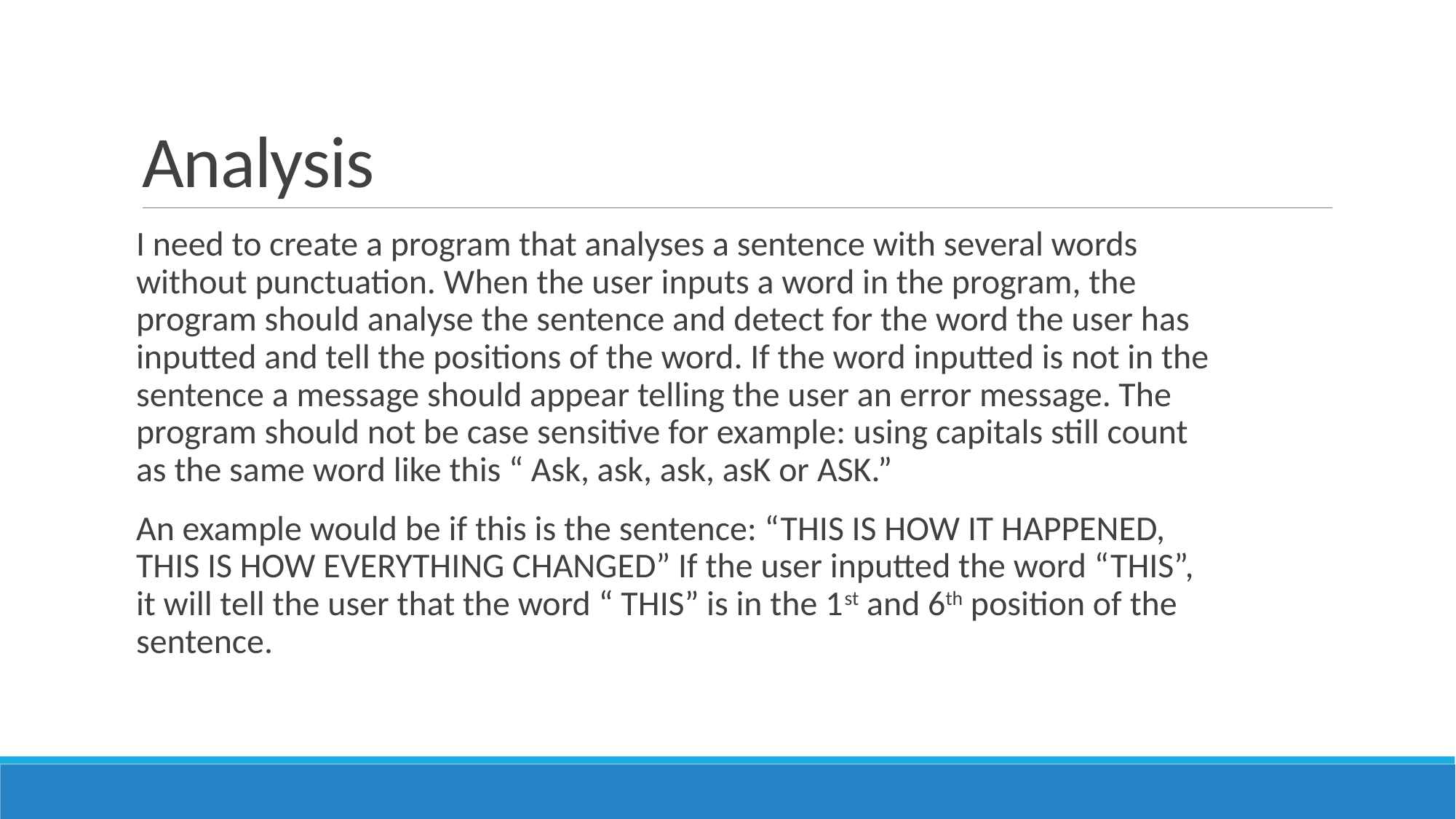

# Analysis
I need to create a program that analyses a sentence with several words without punctuation. When the user inputs a word in the program, the program should analyse the sentence and detect for the word the user has inputted and tell the positions of the word. If the word inputted is not in the sentence a message should appear telling the user an error message. The program should not be case sensitive for example: using capitals still count as the same word like this “ Ask, ask, ask, asK or ASK.”
An example would be if this is the sentence: “THIS IS HOW IT HAPPENED, THIS IS HOW EVERYTHING CHANGED” If the user inputted the word “THIS”, it will tell the user that the word “ THIS” is in the 1st and 6th position of the sentence.